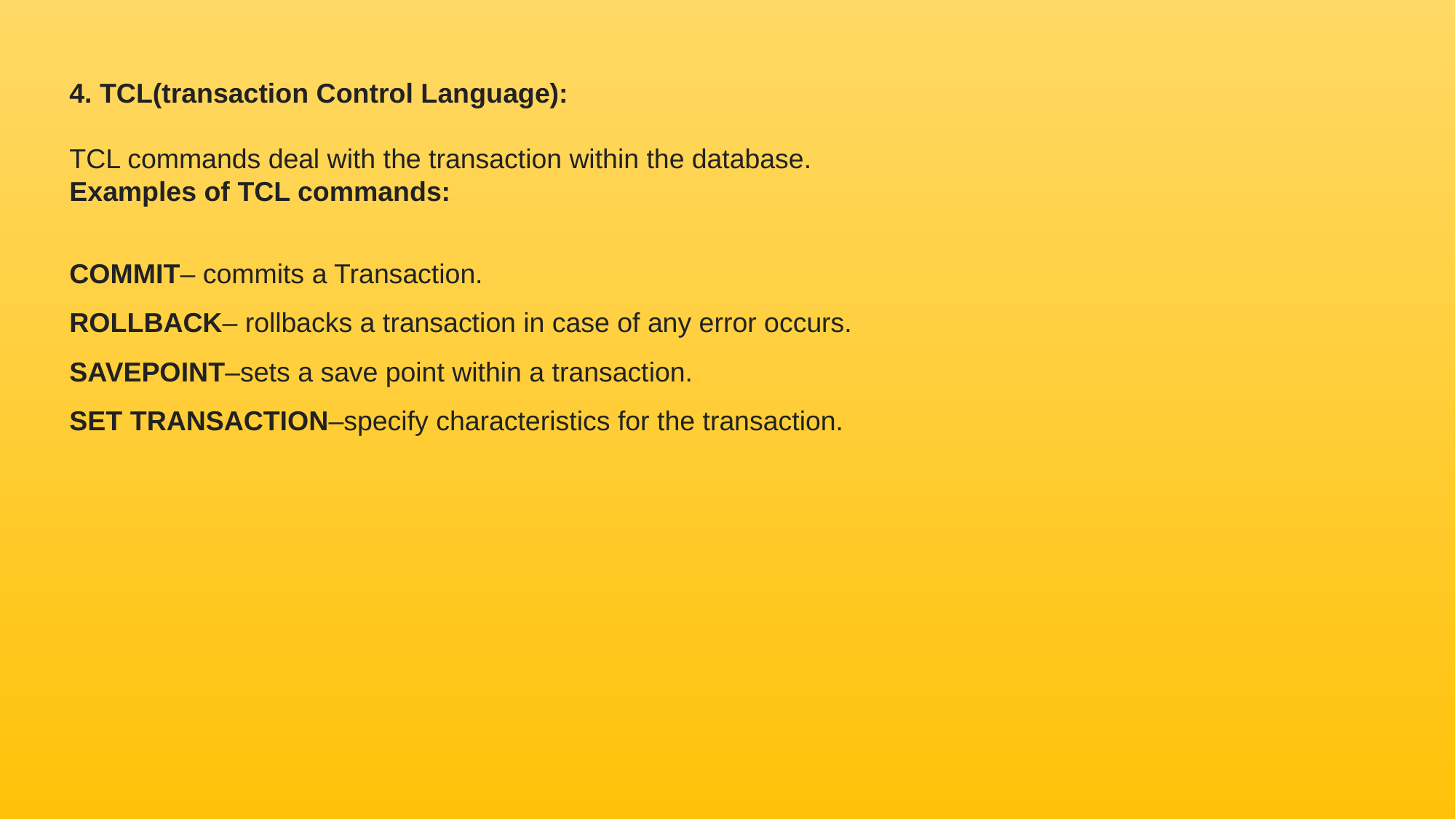

4. TCL(transaction Control Language):

TCL commands deal with the transaction within the database.
Examples of TCL commands:

COMMIT– commits a Transaction.
ROLLBACK– rollbacks a transaction in case of any error occurs.
SAVEPOINT–sets a save point within a transaction.
SET TRANSACTION–specify characteristics for the transaction.